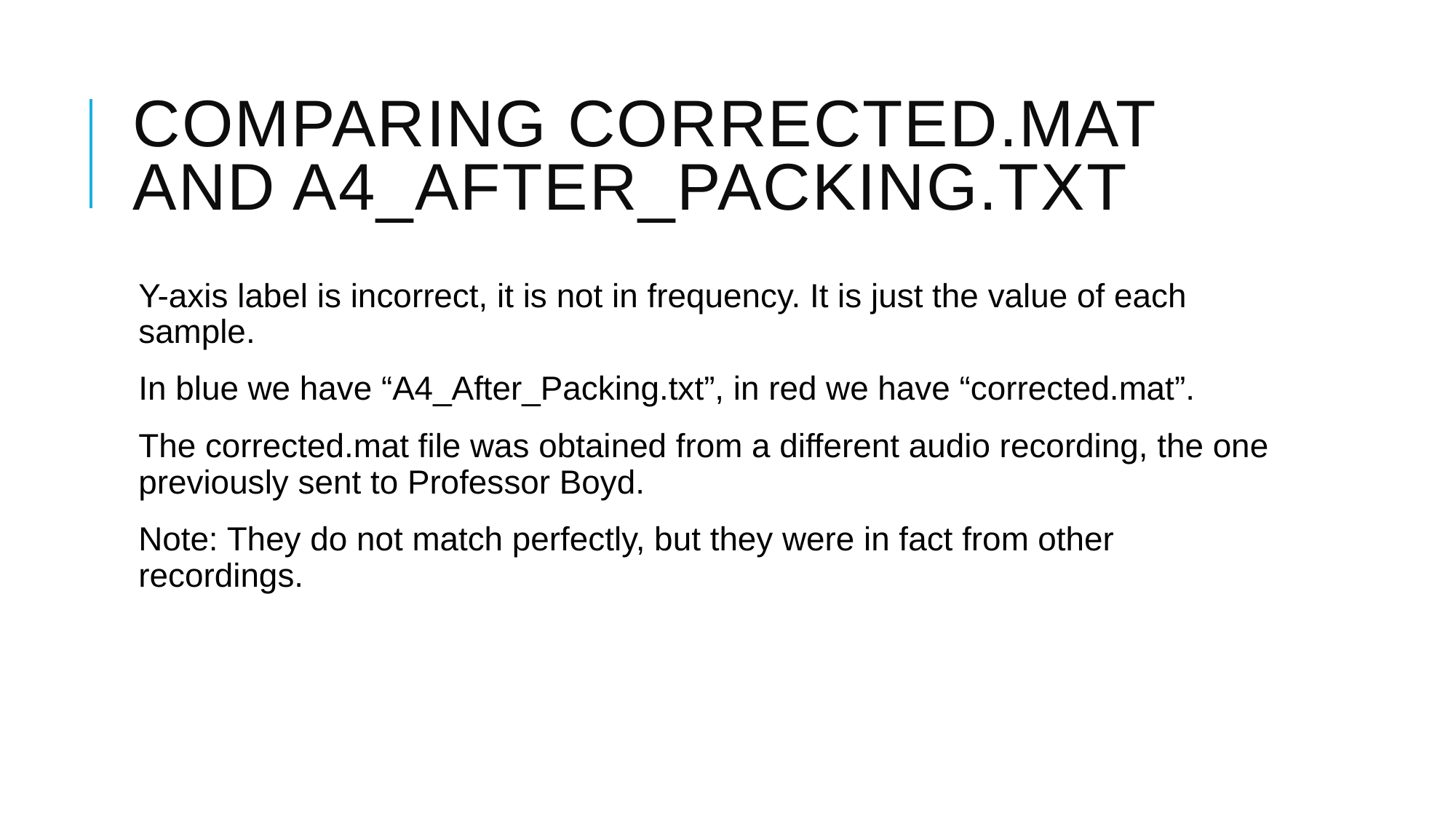

# Comparing Corrected.mat and A4_After_Packing.txt
Y-axis label is incorrect, it is not in frequency. It is just the value of each sample.
In blue we have “A4_After_Packing.txt”, in red we have “corrected.mat”.
The corrected.mat file was obtained from a different audio recording, the one previously sent to Professor Boyd.
Note: They do not match perfectly, but they were in fact from other recordings.